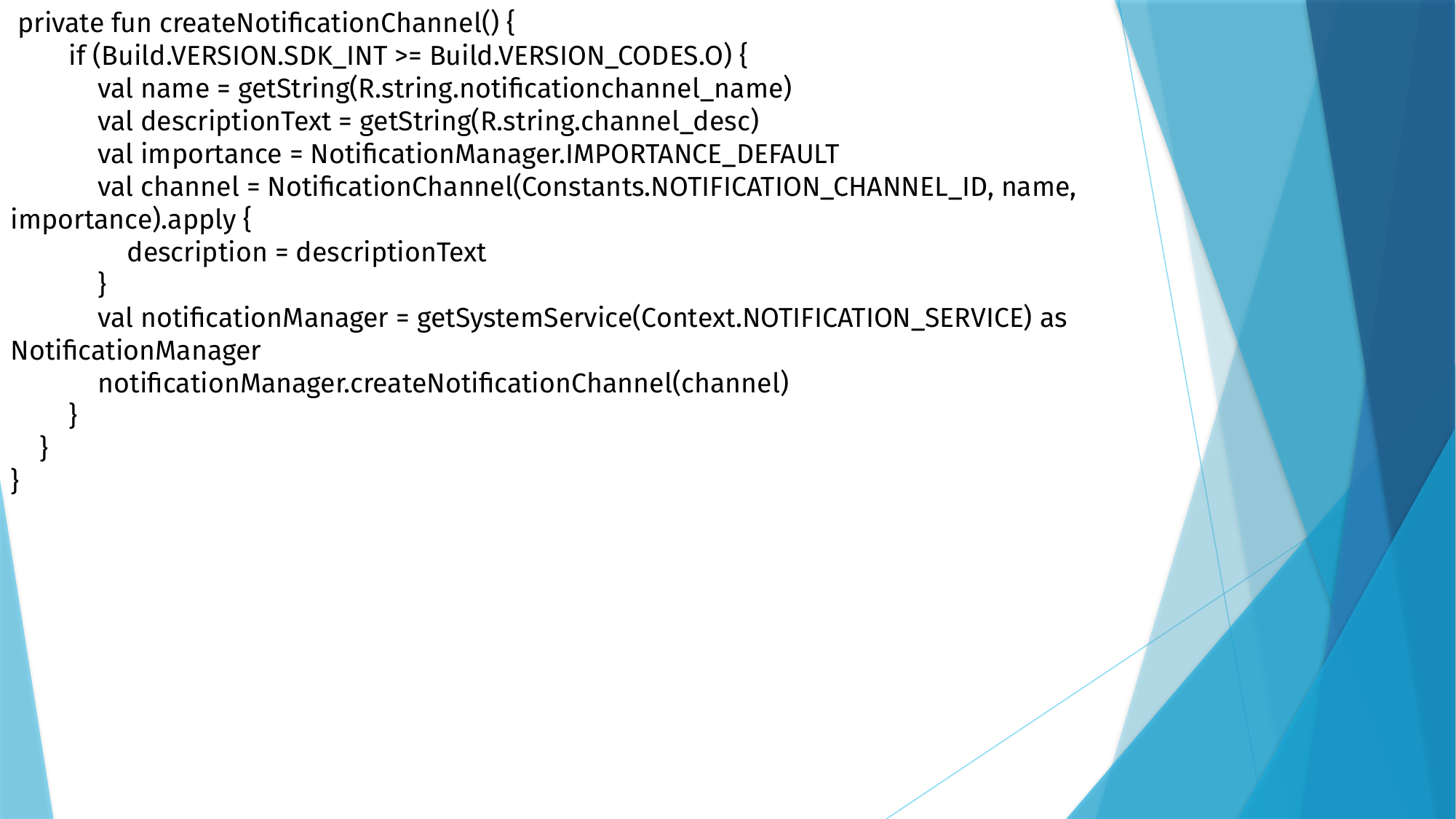

private fun createNotificationChannel() {
        if (Build.VERSION.SDK_INT >= Build.VERSION_CODES.O) {
            val name = getString(R.string.notificationchannel_name)
            val descriptionText = getString(R.string.channel_desc)
            val importance = NotificationManager.IMPORTANCE_DEFAULT
            val channel = NotificationChannel(Constants.NOTIFICATION_CHANNEL_ID, name, importance).apply {
                description = descriptionText
            }
            val notificationManager = getSystemService(Context.NOTIFICATION_SERVICE) as NotificationManager
            notificationManager.createNotificationChannel(channel)
        }
    }
}